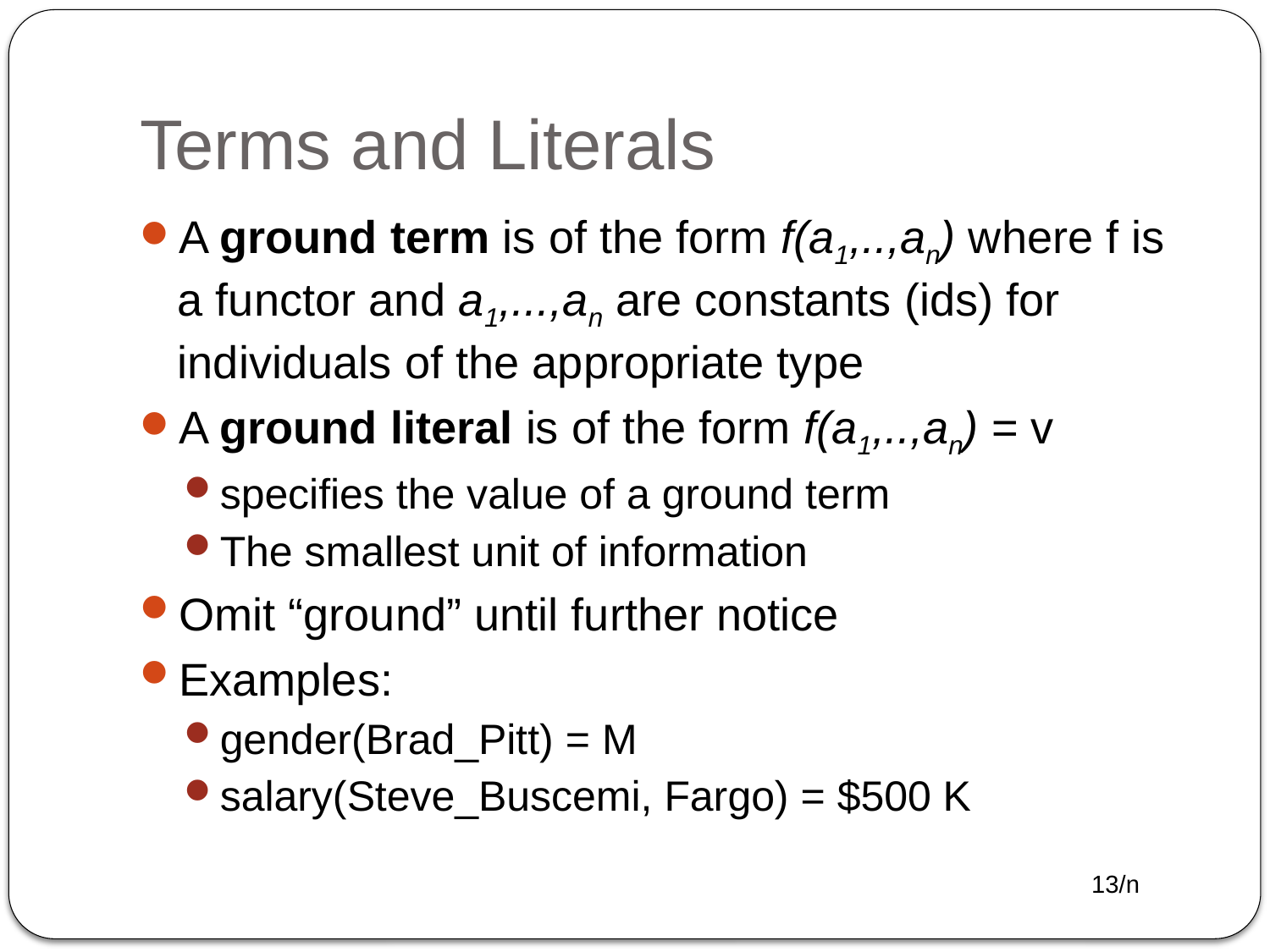

# Terms and Literals
A ground term is of the form f(a1,..,an) where f is a functor and a1,...,an are constants (ids) for individuals of the appropriate type
A ground literal is of the form f(a1,..,an) = v
specifies the value of a ground term
The smallest unit of information
Omit “ground” until further notice
Examples:
gender(Brad_Pitt) = M
salary(Steve_Buscemi, Fargo) = $500 K